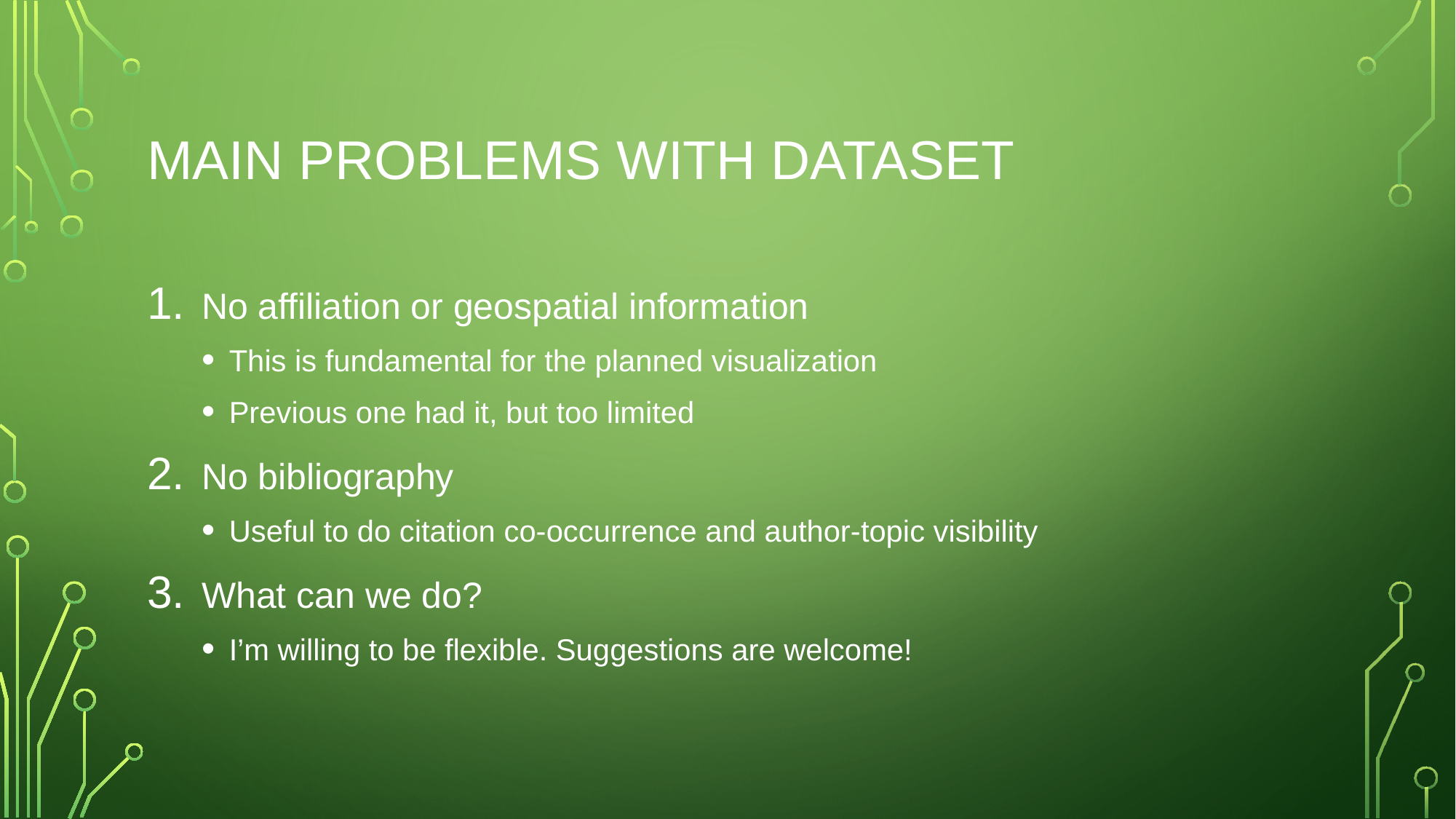

# Main problemS WITH DATASET
No affiliation or geospatial information
This is fundamental for the planned visualization
Previous one had it, but too limited
No bibliography
Useful to do citation co-occurrence and author-topic visibility
What can we do?
I’m willing to be flexible. Suggestions are welcome!